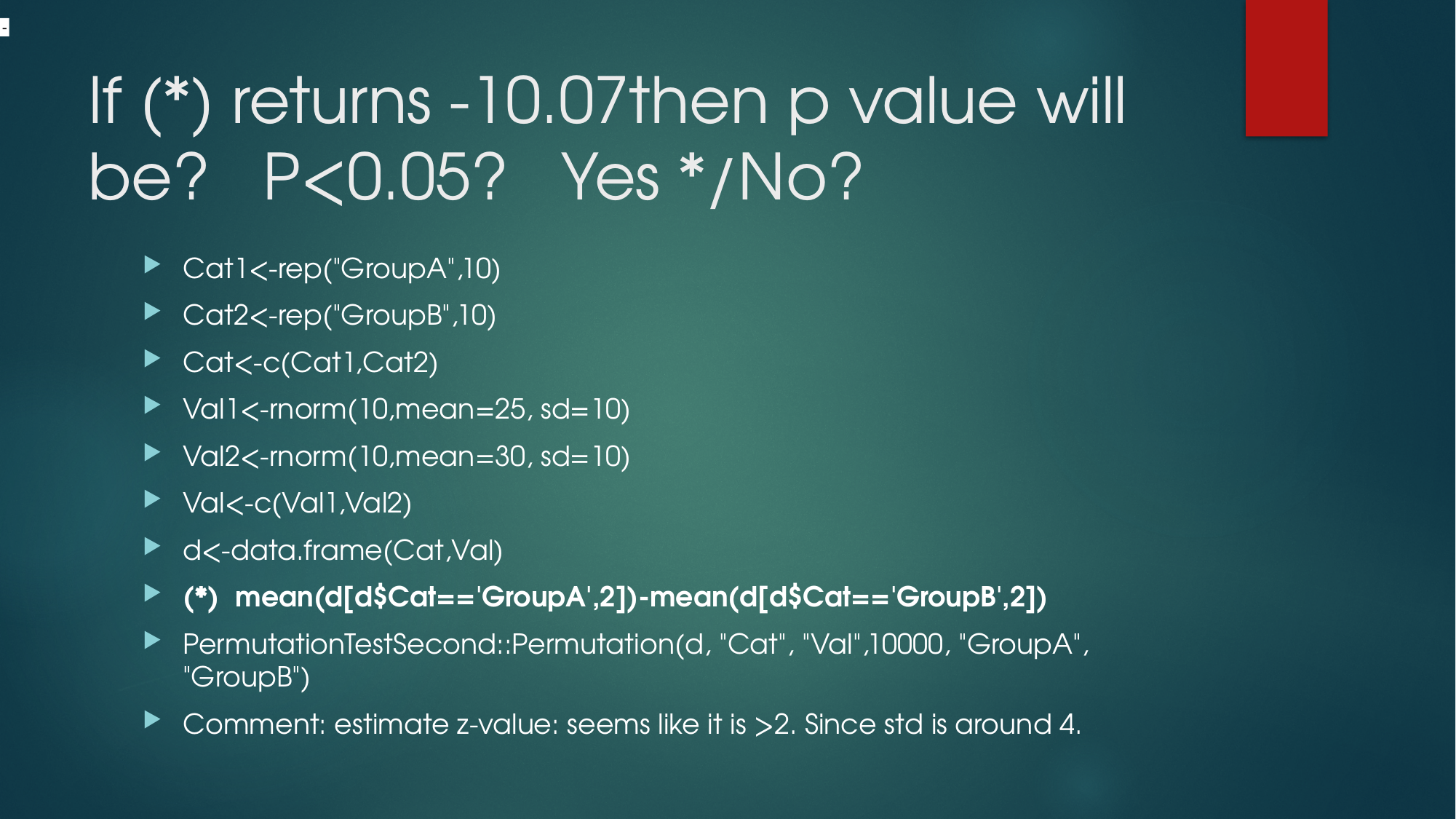

-
# If (*) returns -10.07then p value will be?   P<0.05?   Yes */No?
Cat1<-rep("GroupA",10)
Cat2<-rep("GroupB",10)
Cat<-c(Cat1,Cat2)
Val1<-rnorm(10,mean=25, sd=10)
Val2<-rnorm(10,mean=30, sd=10)
Val<-c(Val1,Val2)
d<-data.frame(Cat,Val)
(*)  mean(d[d$Cat=='GroupA',2])-mean(d[d$Cat=='GroupB',2])
PermutationTestSecond::Permutation(d, "Cat", "Val",10000, "GroupA", "GroupB")
Comment: estimate z-value: seems like it is >2. Since std is around 4.